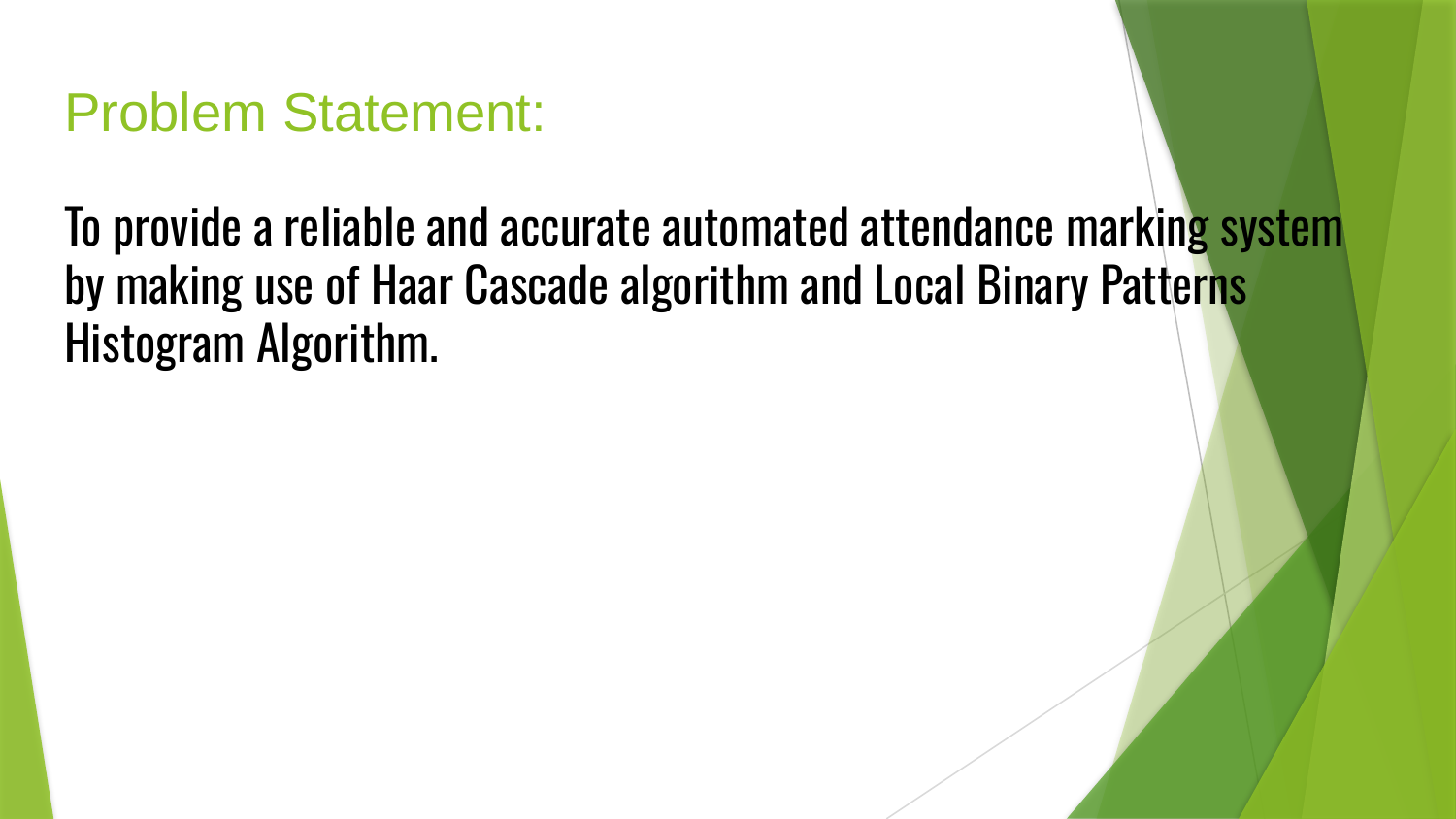

# Problem Statement:
To provide a reliable and accurate automated attendance marking system by making use of Haar Cascade algorithm and Local Binary Patterns Histogram Algorithm.